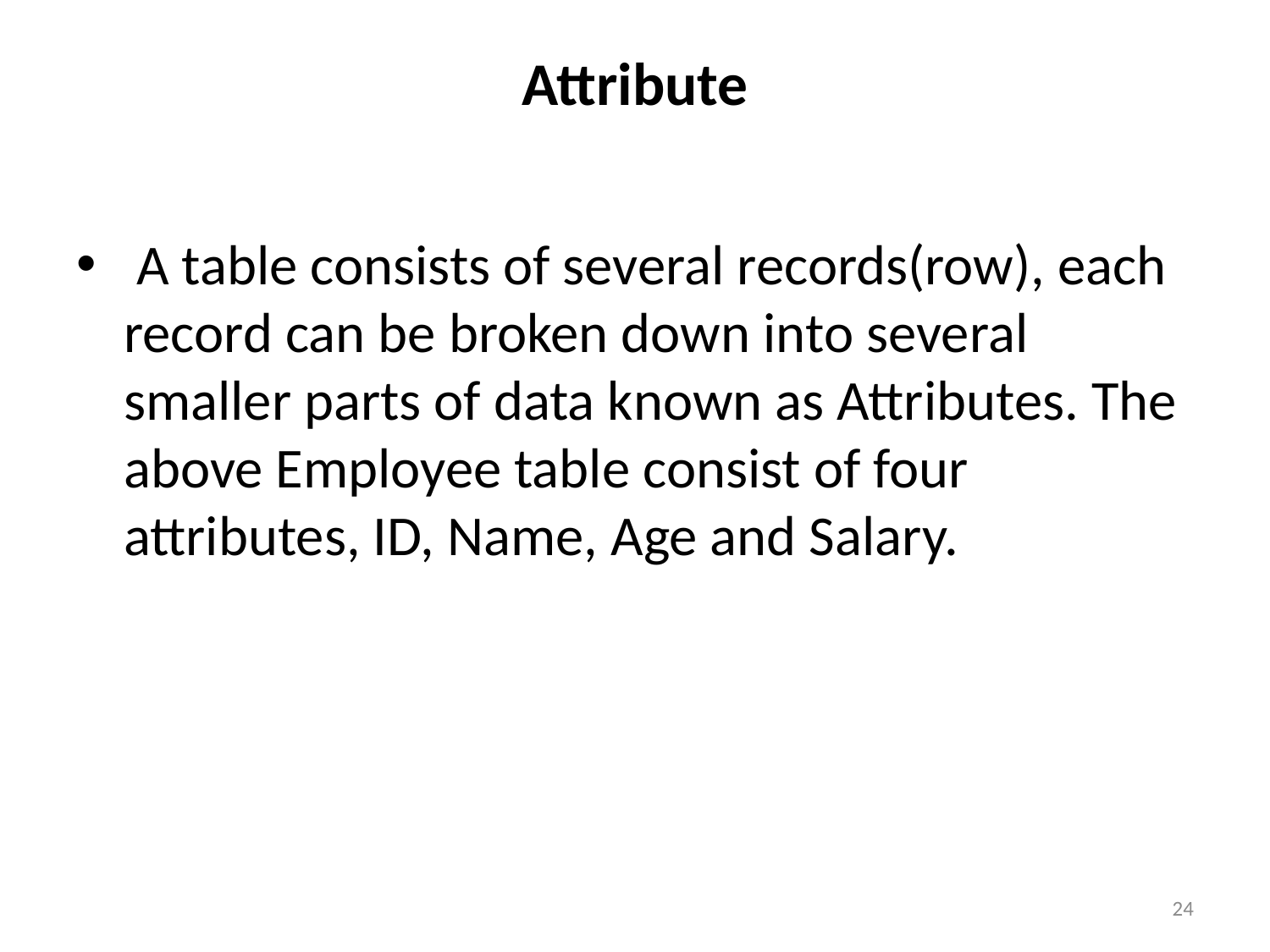

# Attribute
 A table consists of several records(row), each record can be broken down into several smaller parts of data known as Attributes. The above Employee table consist of four attributes, ID, Name, Age and Salary.

24